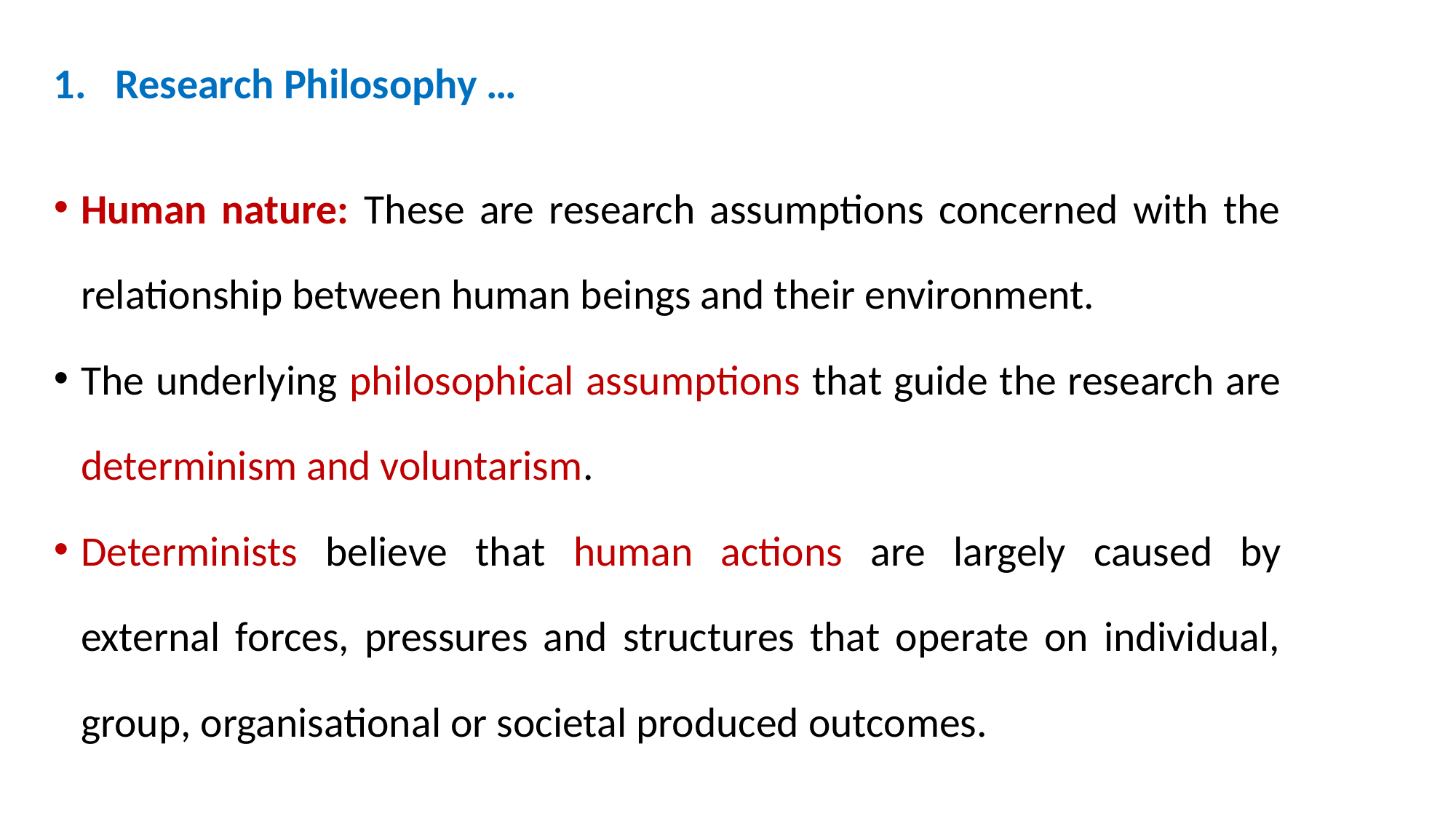

# 1.   Research Philosophy …
Human nature: These are research assumptions concerned with the relationship between human beings and their environment.
The underlying philosophical assumptions that guide the research are determinism and voluntarism.
Determinists believe that human actions are largely caused by external forces, pressures and structures that operate on individual, group, organisational or societal produced outcomes.